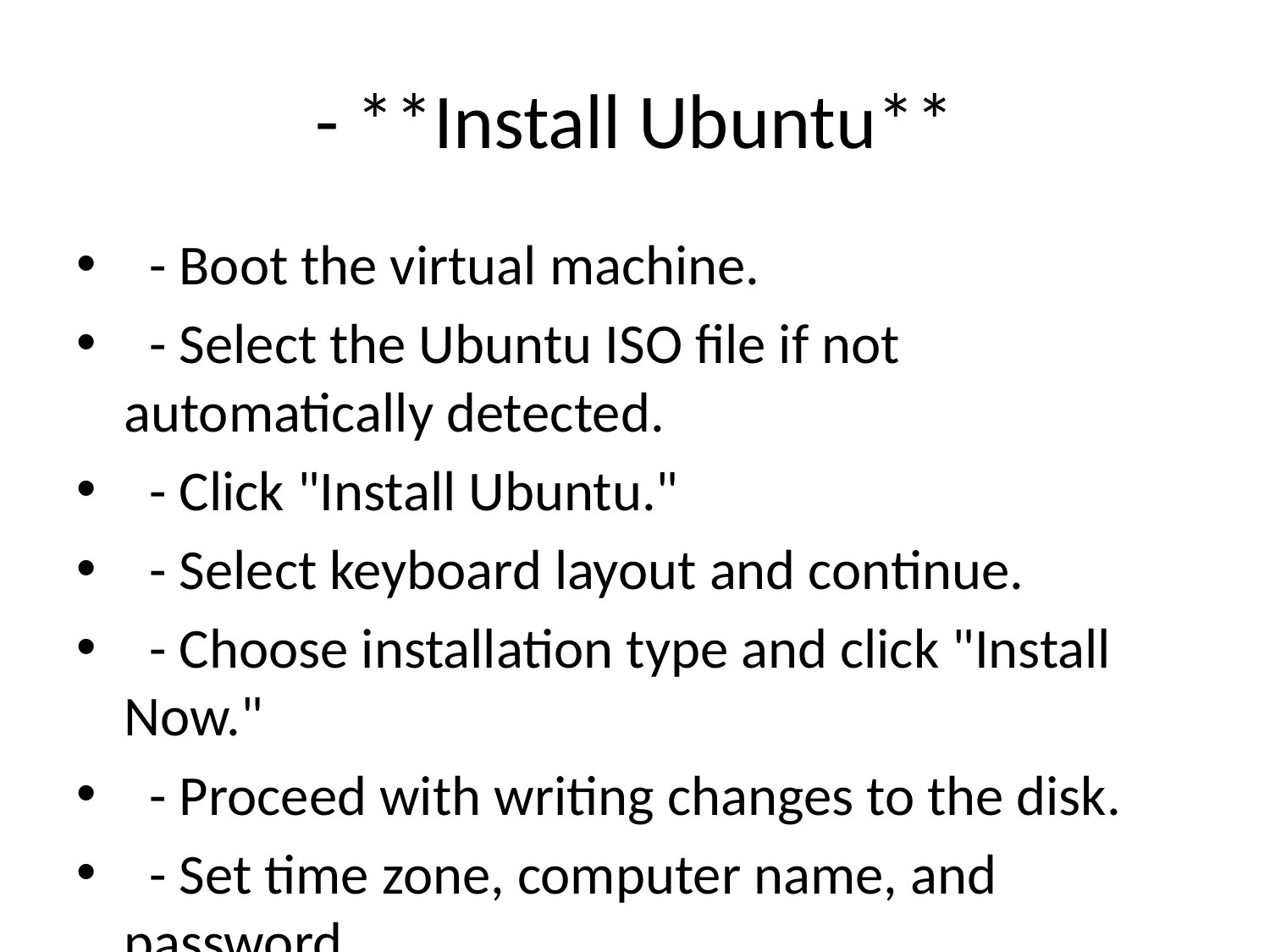

# - **Install Ubuntu**
  - Boot the virtual machine.
  - Select the Ubuntu ISO file if not automatically detected.
  - Click "Install Ubuntu."
  - Select keyboard layout and continue.
  - Choose installation type and click "Install Now."
  - Proceed with writing changes to the disk.
  - Set time zone, computer name, and password.
  - Reboot the virtual machine after installation.